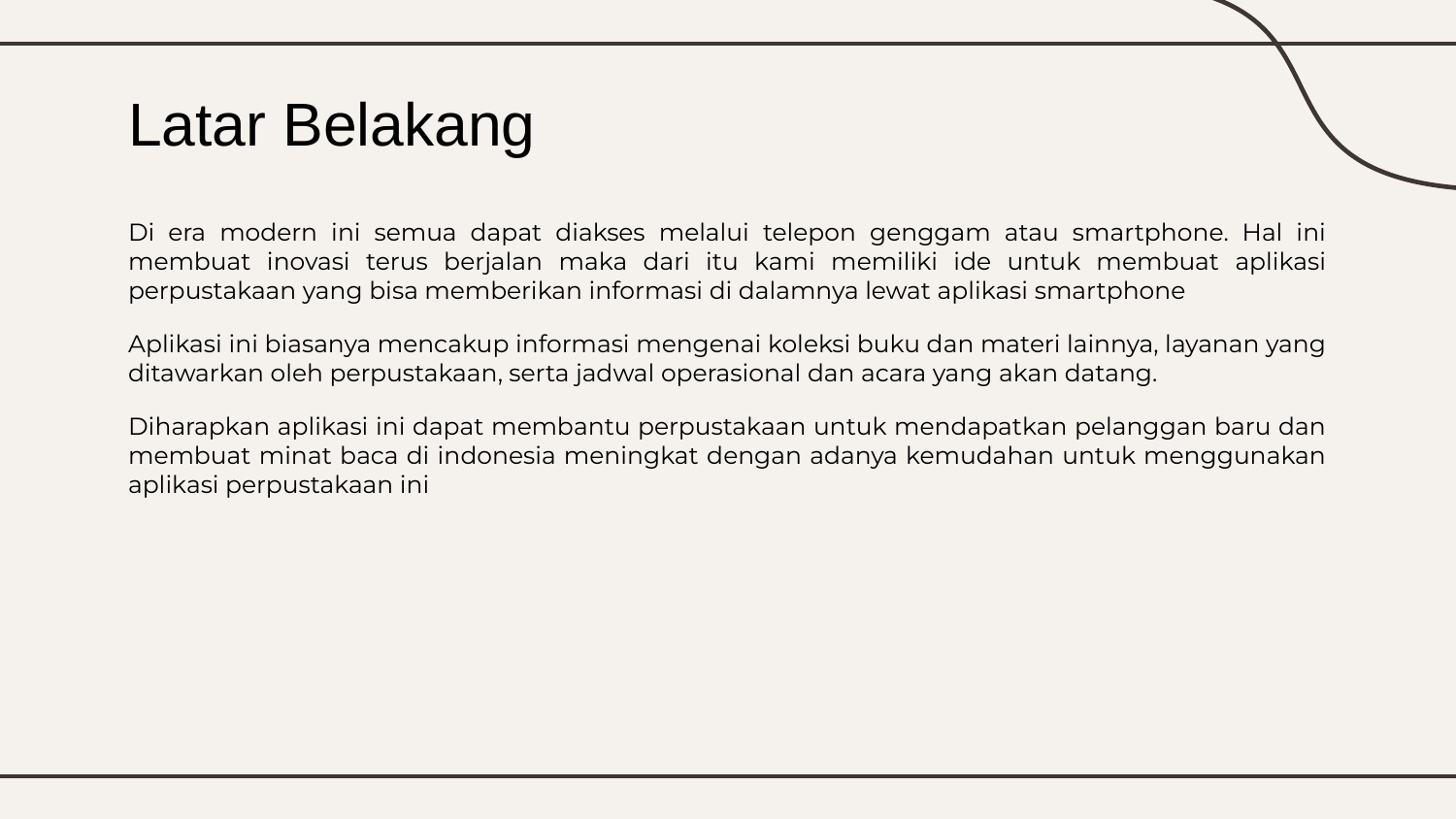

# Latar Belakang
Di era modern ini semua dapat diakses melalui telepon genggam atau smartphone. Hal ini membuat inovasi terus berjalan maka dari itu kami memiliki ide untuk membuat aplikasi perpustakaan yang bisa memberikan informasi di dalamnya lewat aplikasi smartphone
Aplikasi ini biasanya mencakup informasi mengenai koleksi buku dan materi lainnya, layanan yang ditawarkan oleh perpustakaan, serta jadwal operasional dan acara yang akan datang.
Diharapkan aplikasi ini dapat membantu perpustakaan untuk mendapatkan pelanggan baru dan membuat minat baca di indonesia meningkat dengan adanya kemudahan untuk menggunakan aplikasi perpustakaan ini